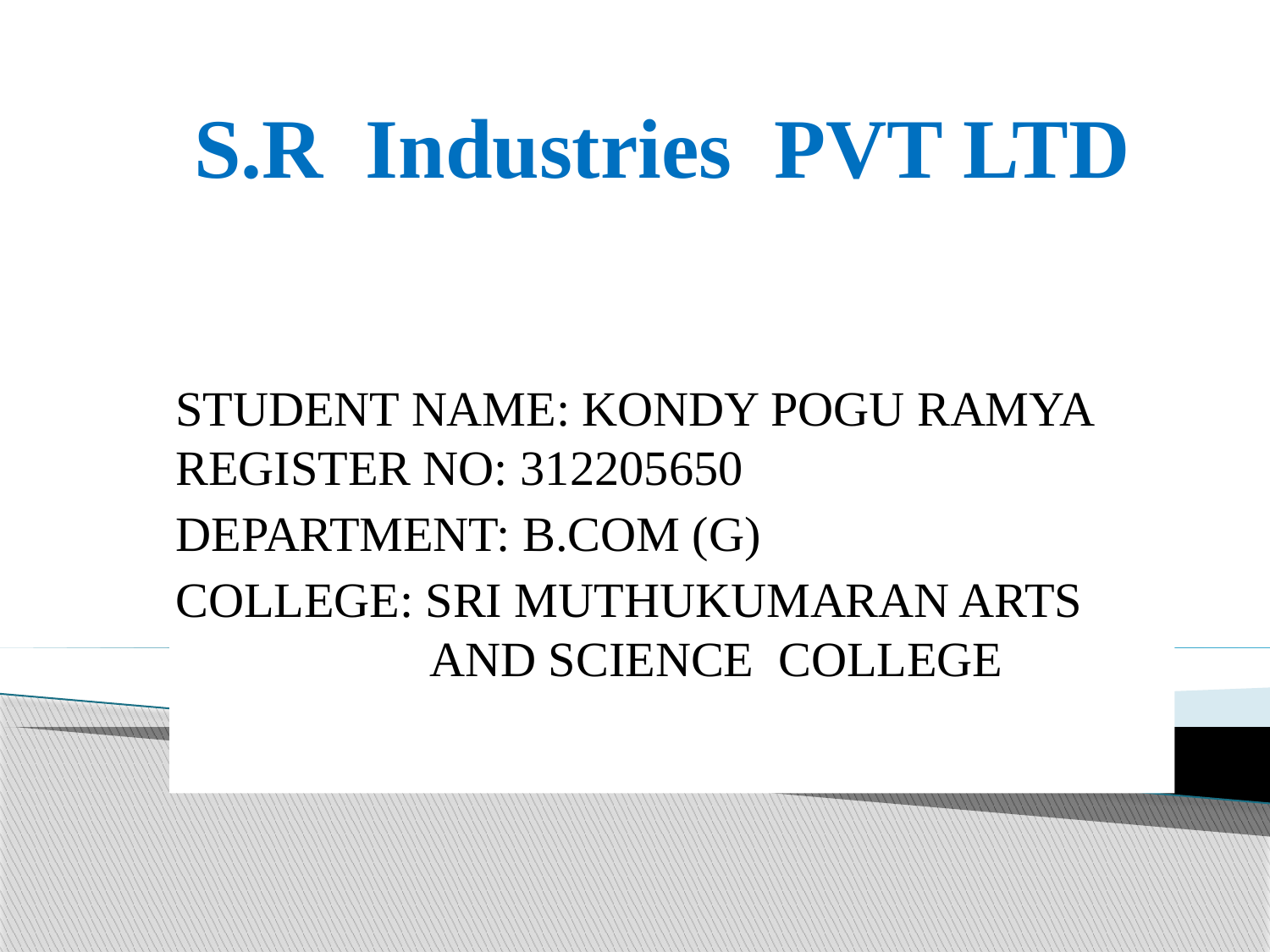

# S.R  Industries  PVT LTD
STUDENT NAME: KONDY POGU RAMYA REGISTER NO: 312205650
DEPARTMENT: B.COM (G)
COLLEGE: SRI MUTHUKUMARAN ARTS 		AND SCIENCE  COLLEGE